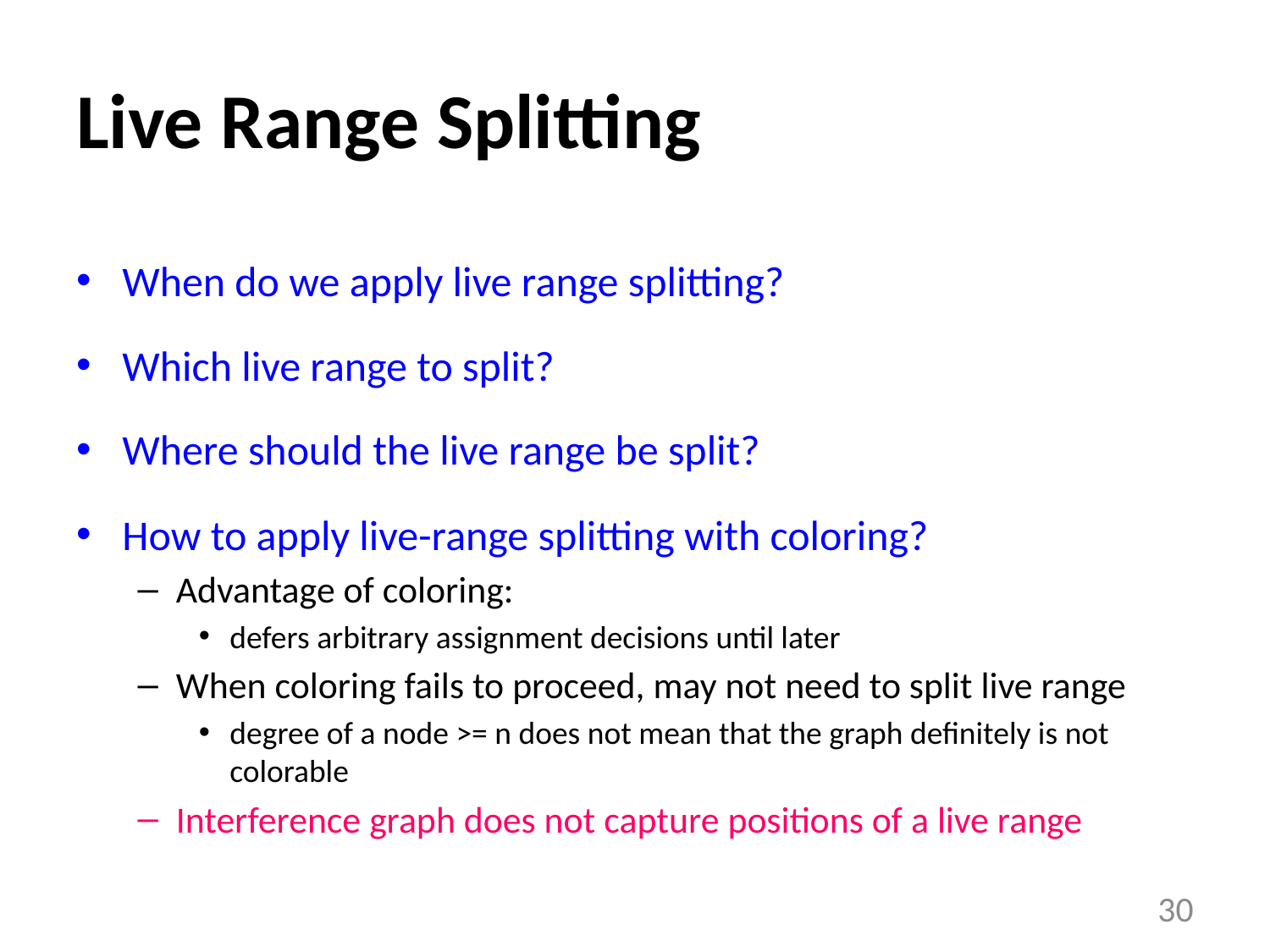

# Live Range Splitting
When do we apply live range splitting?
Which live range to split?
Where should the live range be split?
How to apply live-range splitting with coloring?
Advantage of coloring:
defers arbitrary assignment decisions until later
When coloring fails to proceed, may not need to split live range
degree of a node >= n does not mean that the graph definitely is not colorable
Interference graph does not capture positions of a live range

30